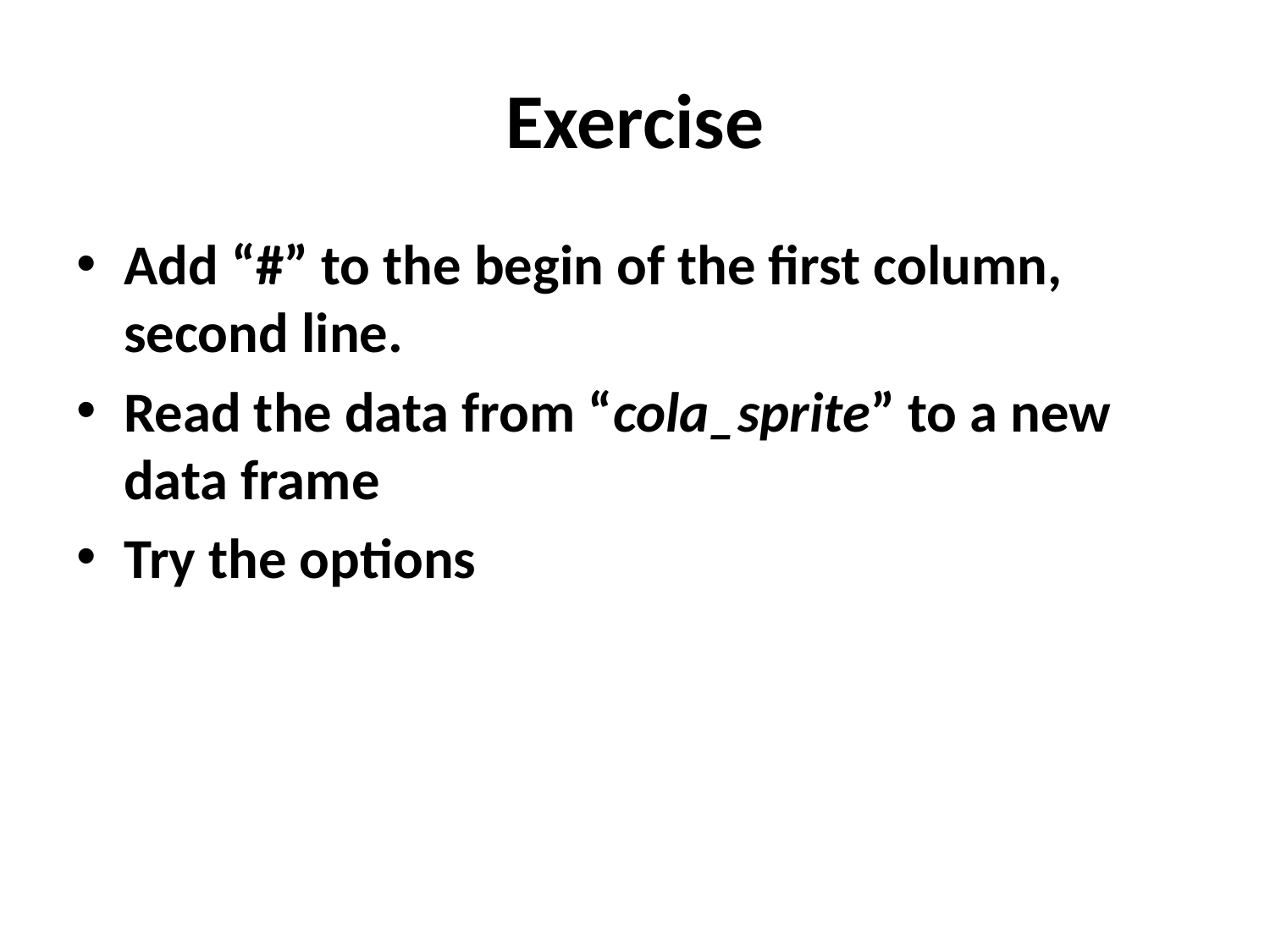

# Exercise
Add “#” to the begin of the first column, second line.
Read the data from “cola_sprite” to a new data frame
Try the options